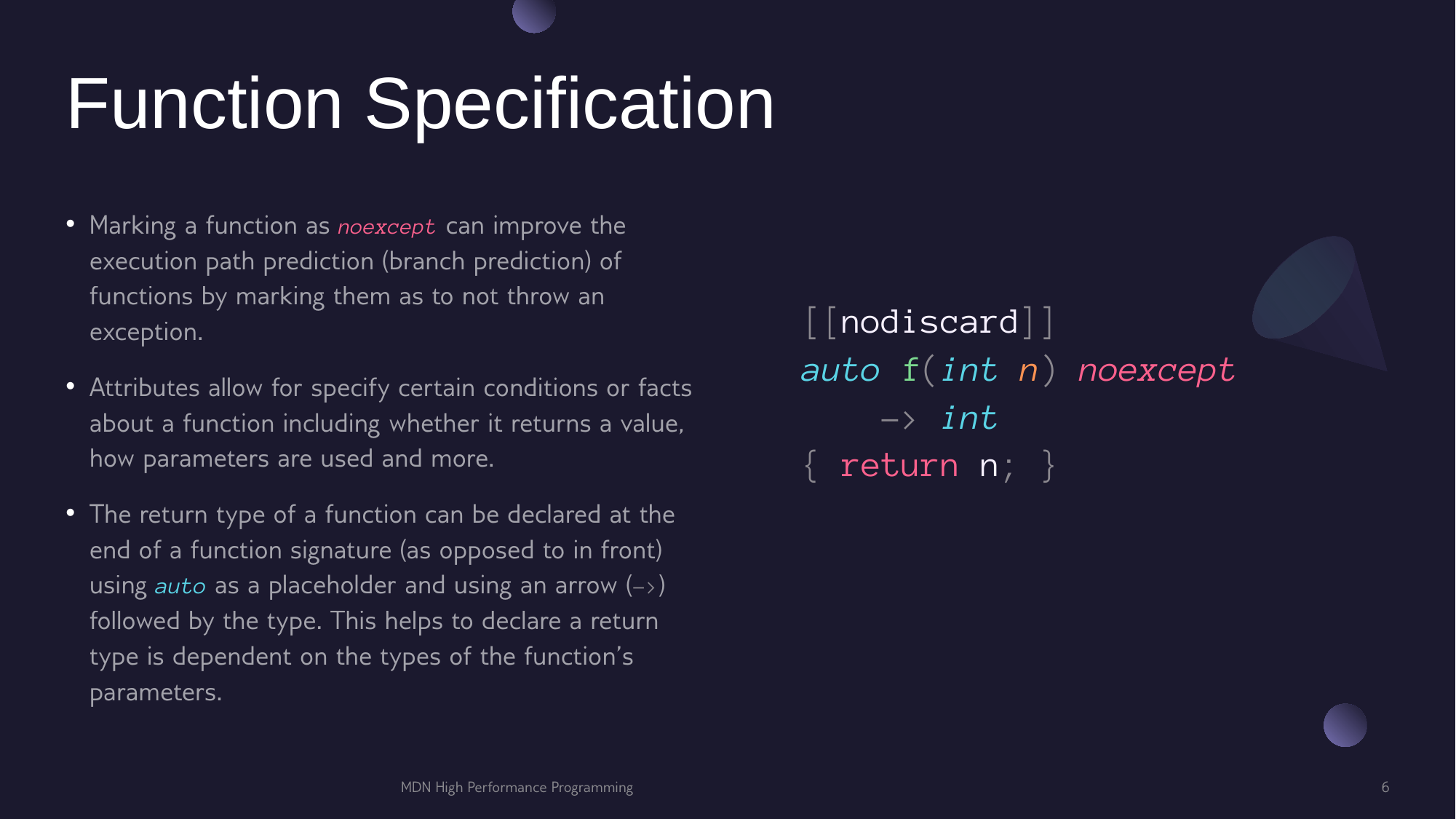

# Function Specification
Marking a function as noexcept can improve the execution path prediction (branch prediction) of functions by marking them as to not throw an exception.
Attributes allow for specify certain conditions or facts about a function including whether it returns a value, how parameters are used and more.
The return type of a function can be declared at the end of a function signature (as opposed to in front) using auto as a placeholder and using an arrow (->) followed by the type. This helps to declare a return type is dependent on the types of the function’s parameters.

[[nodiscard]]
auto f(int n) noexcept
    -> int
{ return n; }

MDN High Performance Programming
6